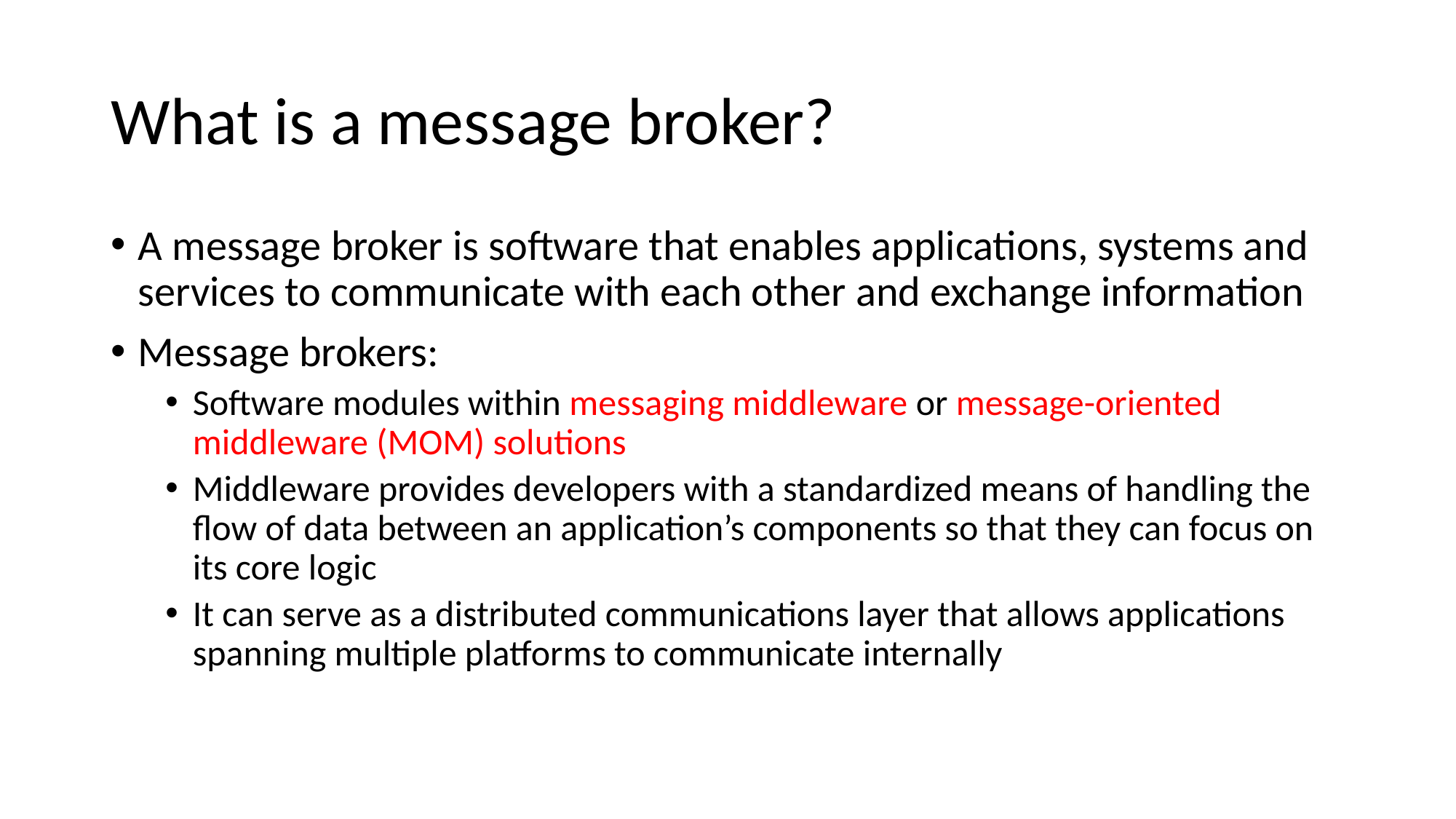

# What is a message broker?
A message broker is software that enables applications, systems and services to communicate with each other and exchange information
Message brokers:
Software modules within messaging middleware or message-oriented middleware (MOM) solutions
Middleware provides developers with a standardized means of handling the flow of data between an application’s components so that they can focus on its core logic
It can serve as a distributed communications layer that allows applications spanning multiple platforms to communicate internally